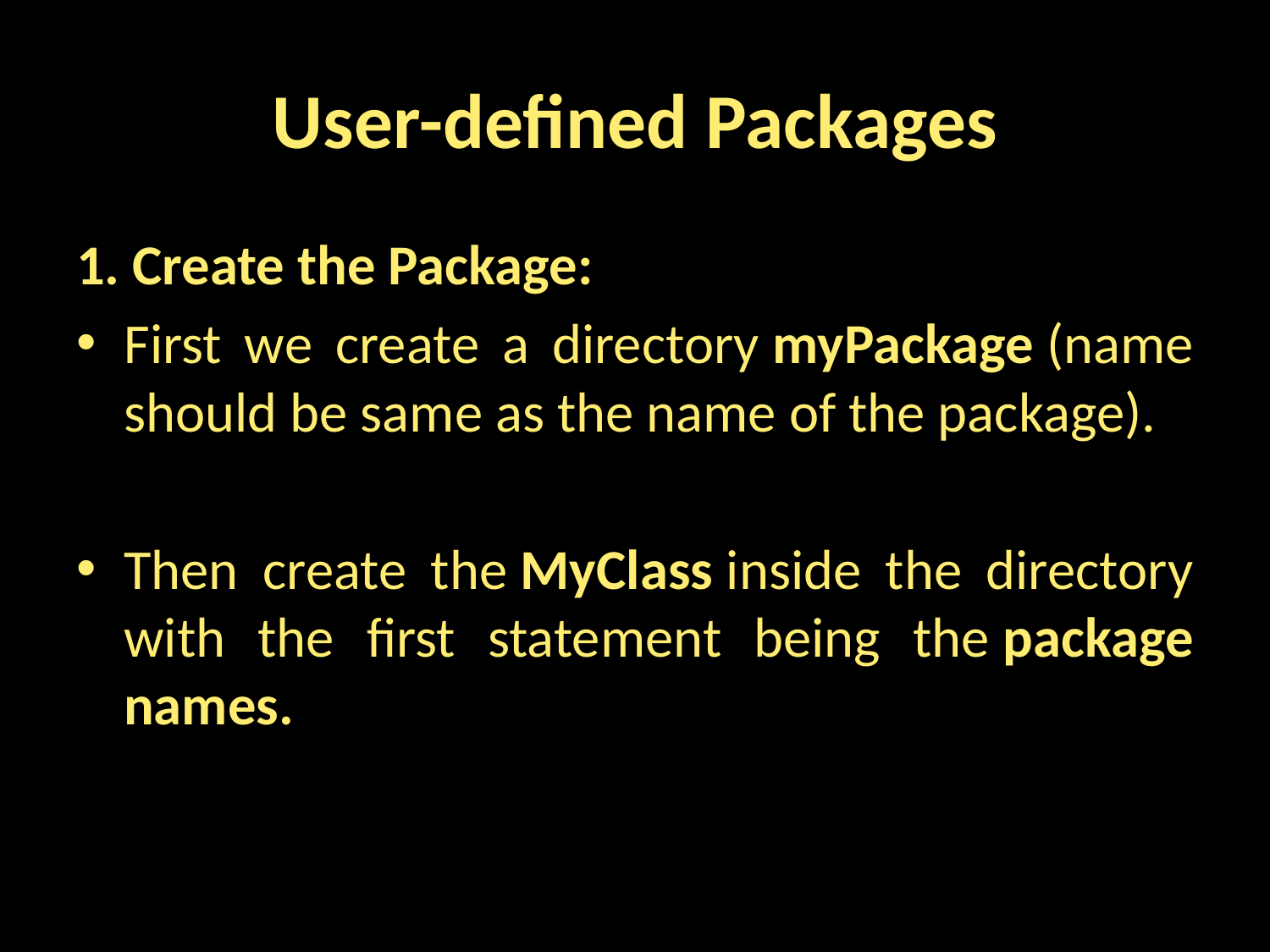

# User-defined Packages
1. Create the Package:
First we create a directory myPackage (name should be same as the name of the package).

Then create the MyClass inside the directory with the first statement being the package names.